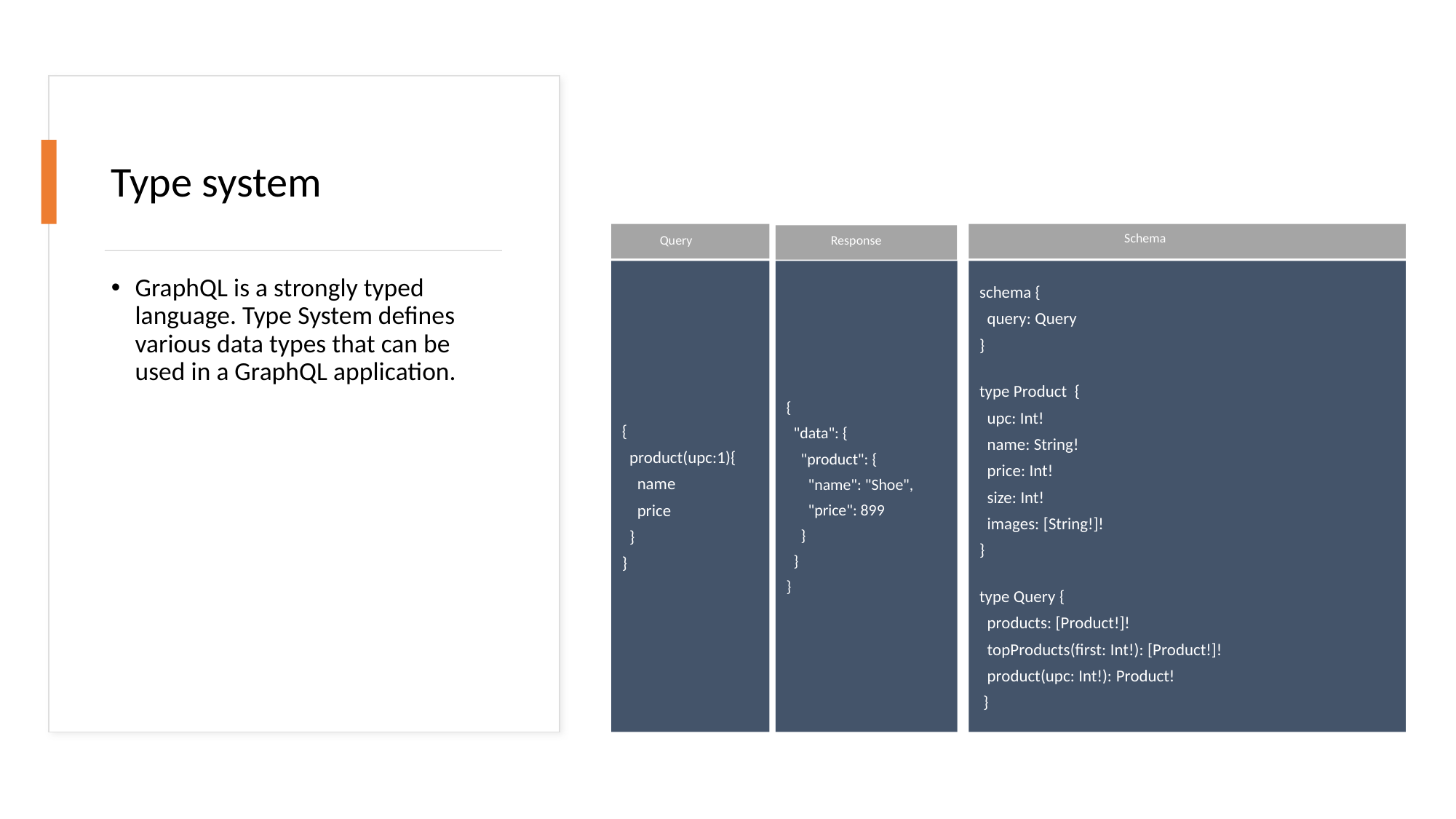

# Type system

Schema

Response
Query
schema {
  query: Query
}
type Product  {
  upc: Int!
  name: String!
  price: Int!
  size: Int!
  images: [String!]!
}
type Query {
  products: [Product!]!
  topProducts(first: Int!): [Product!]!
  product(upc: Int!): Product!
 }
{
  product(upc:1){
    name
    price
  }
}
{
  "data": {
    "product": {
      "name": "Shoe",
      "price": 899
    }
  }
}

GraphQL is a strongly typed language. Type System defines various data types that can be used in a GraphQL application.